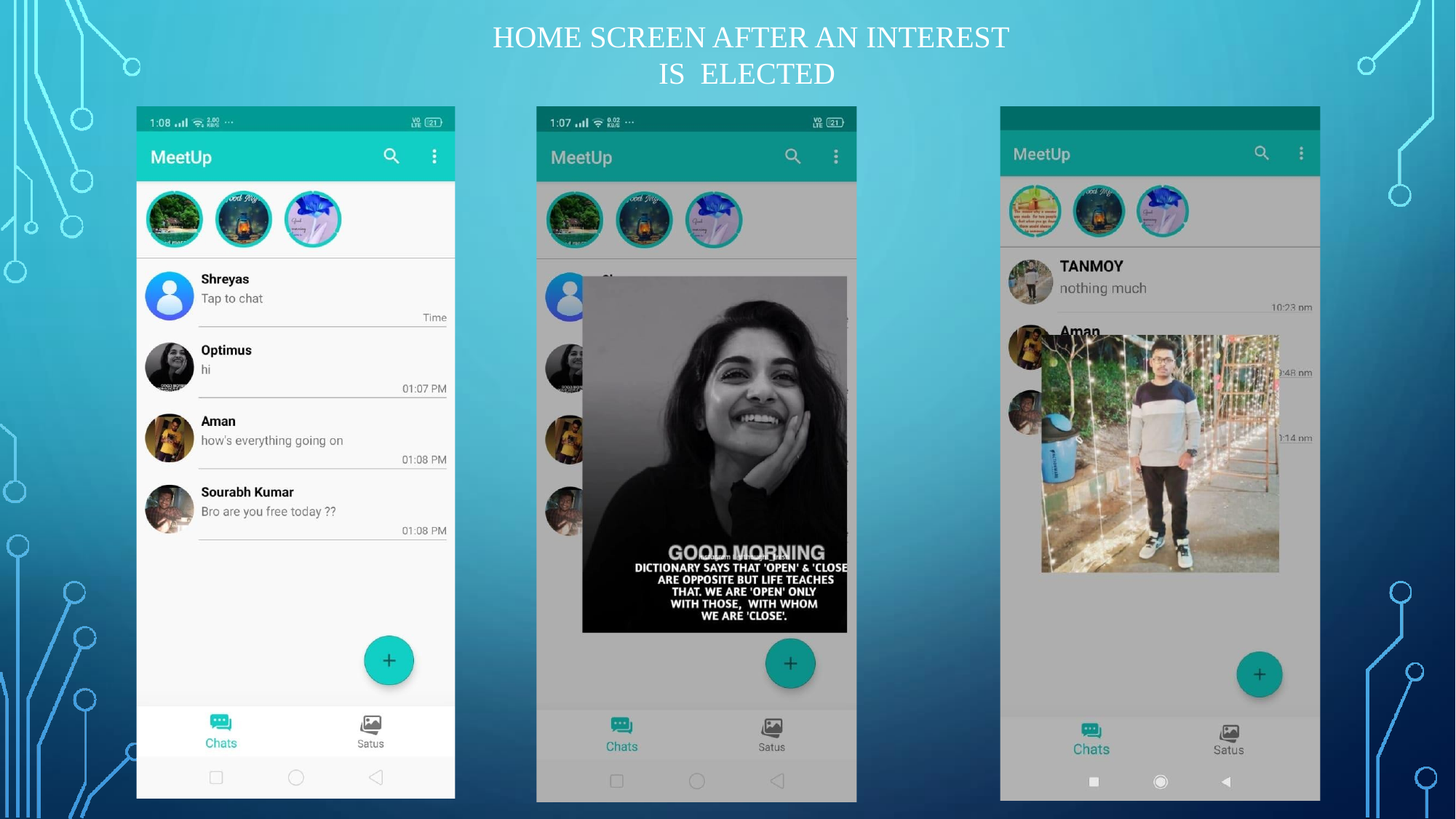

HOME SCREEN AFTER AN INTEREST
IS ELECTED